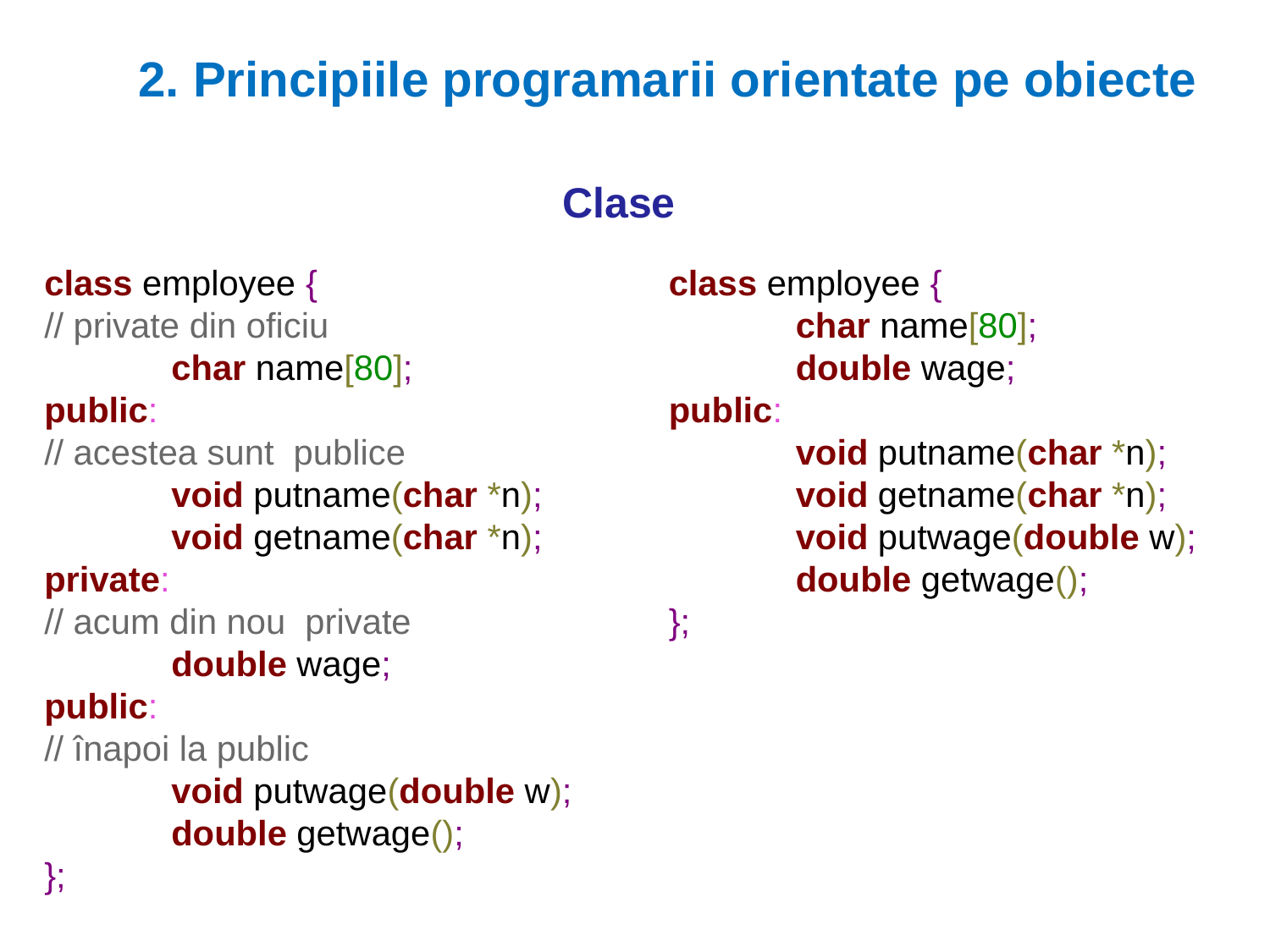

2. Principiile programarii orientate pe obiecte
# Clase
class employee {
// private din oficiu
	char name[80];
public:
// acestea sunt  publice
	void putname(char *n);
	void getname(char *n);
private:
// acum din nou  private
	double wage;
public:
// înapoi la public
	void putwage(double w);
	double getwage();
};
class employee {
	char name[80];
	double wage;
public:
	void putname(char *n);
	void getname(char *n);
	void putwage(double w);
	double getwage();
};